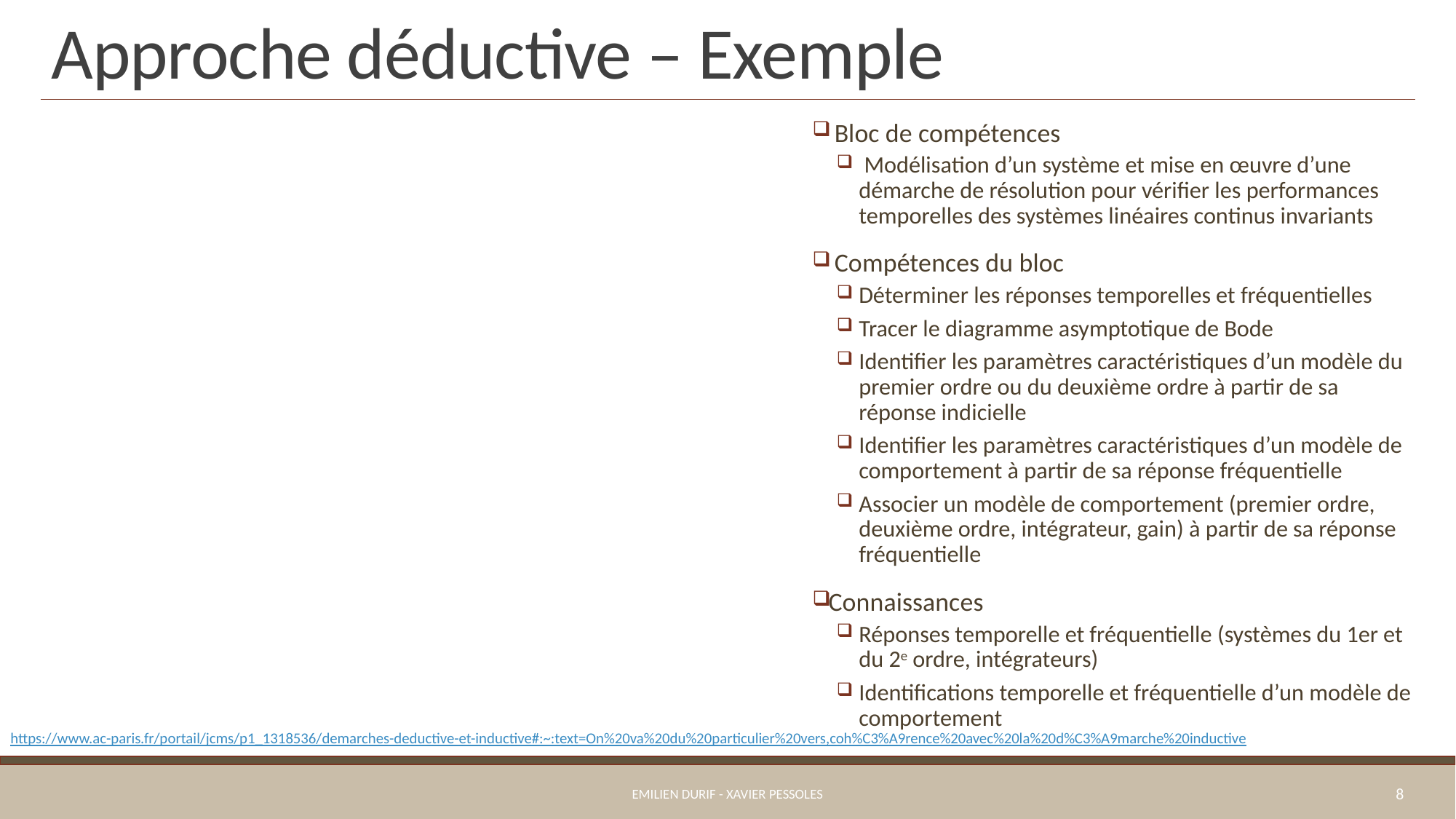

# Approche déductive – Exemple

 Bloc de compétences
 Modélisation d’un système et mise en œuvre d’une démarche de résolution pour vérifier les performances temporelles des systèmes linéaires continus invariants
 Compétences du bloc
Déterminer les réponses temporelles et fréquentielles
Tracer le diagramme asymptotique de Bode
Identifier les paramètres caractéristiques d’un modèle du premier ordre ou du deuxième ordre à partir de sa réponse indicielle
Identifier les paramètres caractéristiques d’un modèle de comportement à partir de sa réponse fréquentielle
Associer un modèle de comportement (premier ordre, deuxième ordre, intégrateur, gain) à partir de sa réponse fréquentielle
Connaissances
Réponses temporelle et fréquentielle (systèmes du 1er et du 2e ordre, intégrateurs)
Identifications temporelle et fréquentielle d’un modèle de comportement
https://www.ac-paris.fr/portail/jcms/p1_1318536/demarches-deductive-et-inductive#:~:text=On%20va%20du%20particulier%20vers,coh%C3%A9rence%20avec%20la%20d%C3%A9marche%20inductive

Emilien Durif - Xavier Pessoles
8